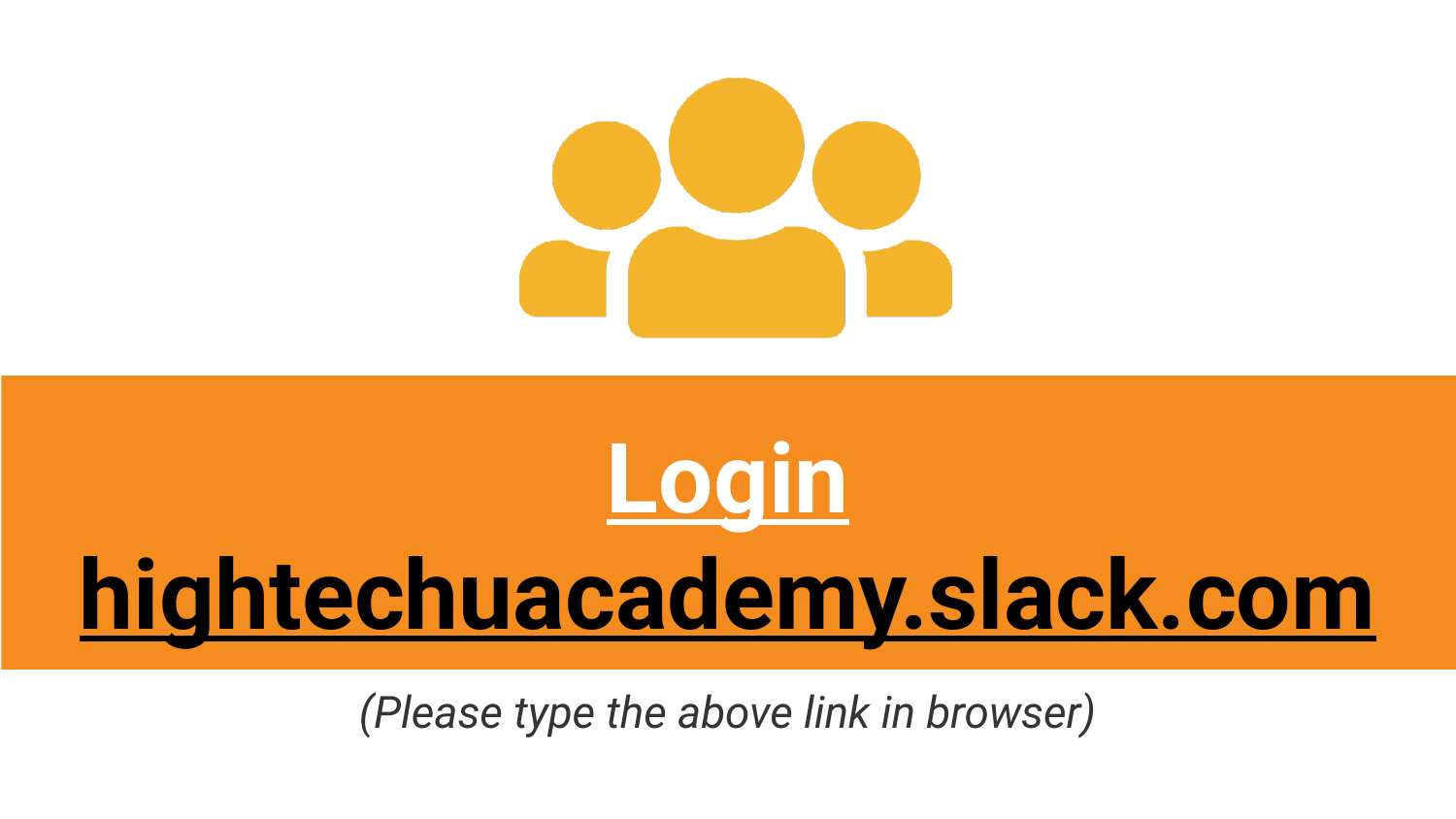

# Login hightechuacademy.slack.com
(Please type the above link in browser)